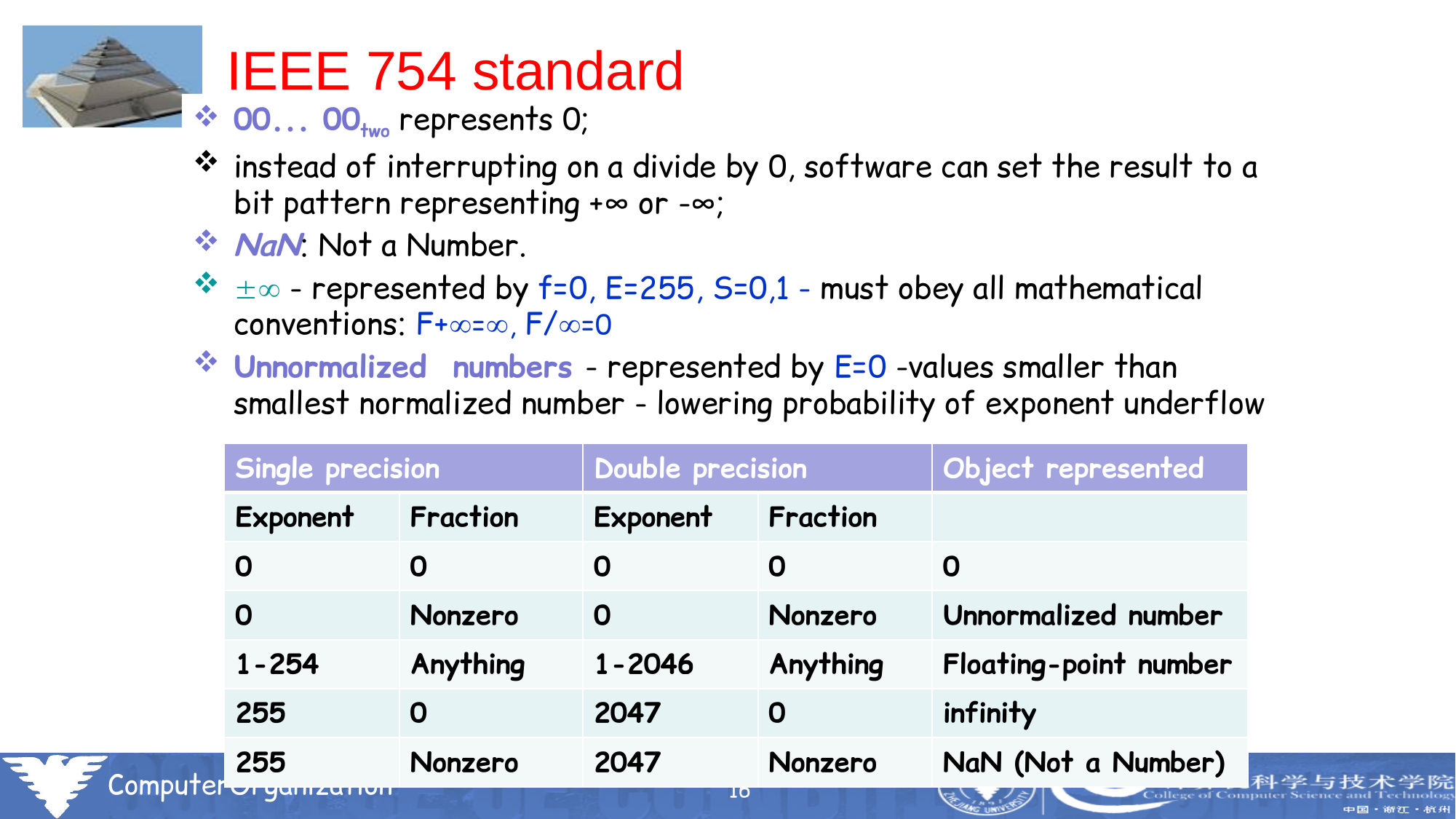

# IEEE 754 standard
00... 00two represents 0;
instead of interrupting on a divide by 0, software can set the result to a bit pattern representing +∞ or -∞;
NaN: Not a Number.
±∞ - represented by f=0, E=255, S=0,1 - must obey all mathematical conventions: F+∞=∞, F/∞=0
Unnormalized  numbers - represented by E=0 -values smaller than smallest normalized number - lowering probability of exponent underflow

| Single precision |  | Double precision |  | Object represented |
| --- | --- | --- | --- | --- |
| Exponent | Fraction | Exponent | Fraction |  |
| 0 | 0 | 0 | 0 | 0 |
| 0 | Nonzero | 0 | Nonzero | Unnormalized number |
| 1-254 | Anything | 1-2046 | Anything | Floating-point number |
| 255 | 0 | 2047 | 0 | infinity |
| 255 | Nonzero | 2047 | Nonzero | NaN (Not a Number) |